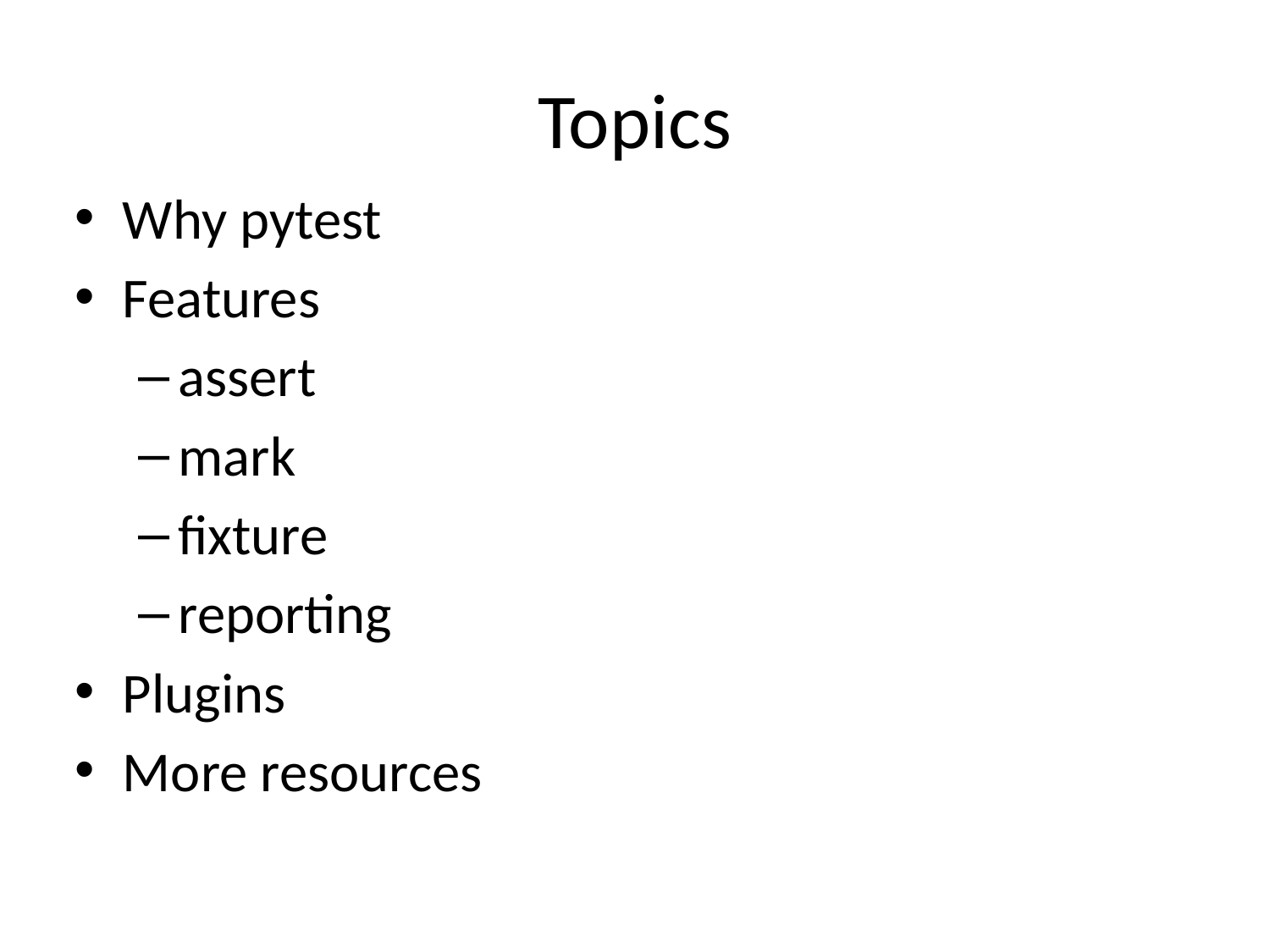

# Topics
Why pytest
Features
assert
mark
fixture
reporting
Plugins
More resources